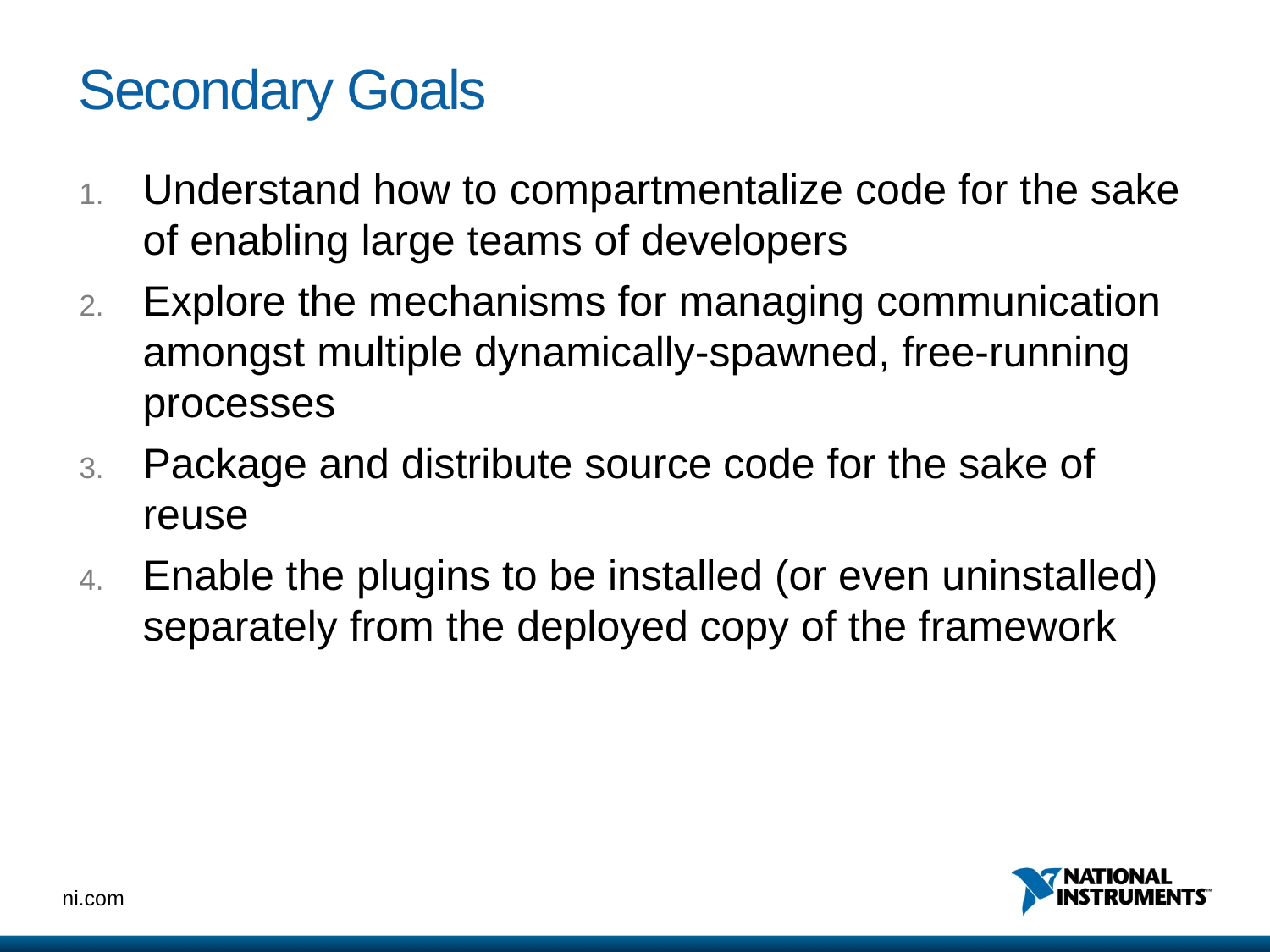

# Secondary Goals
Understand how to compartmentalize code for the sake of enabling large teams of developers
Explore the mechanisms for managing communication amongst multiple dynamically-spawned, free-running processes
Package and distribute source code for the sake of reuse
Enable the plugins to be installed (or even uninstalled) separately from the deployed copy of the framework